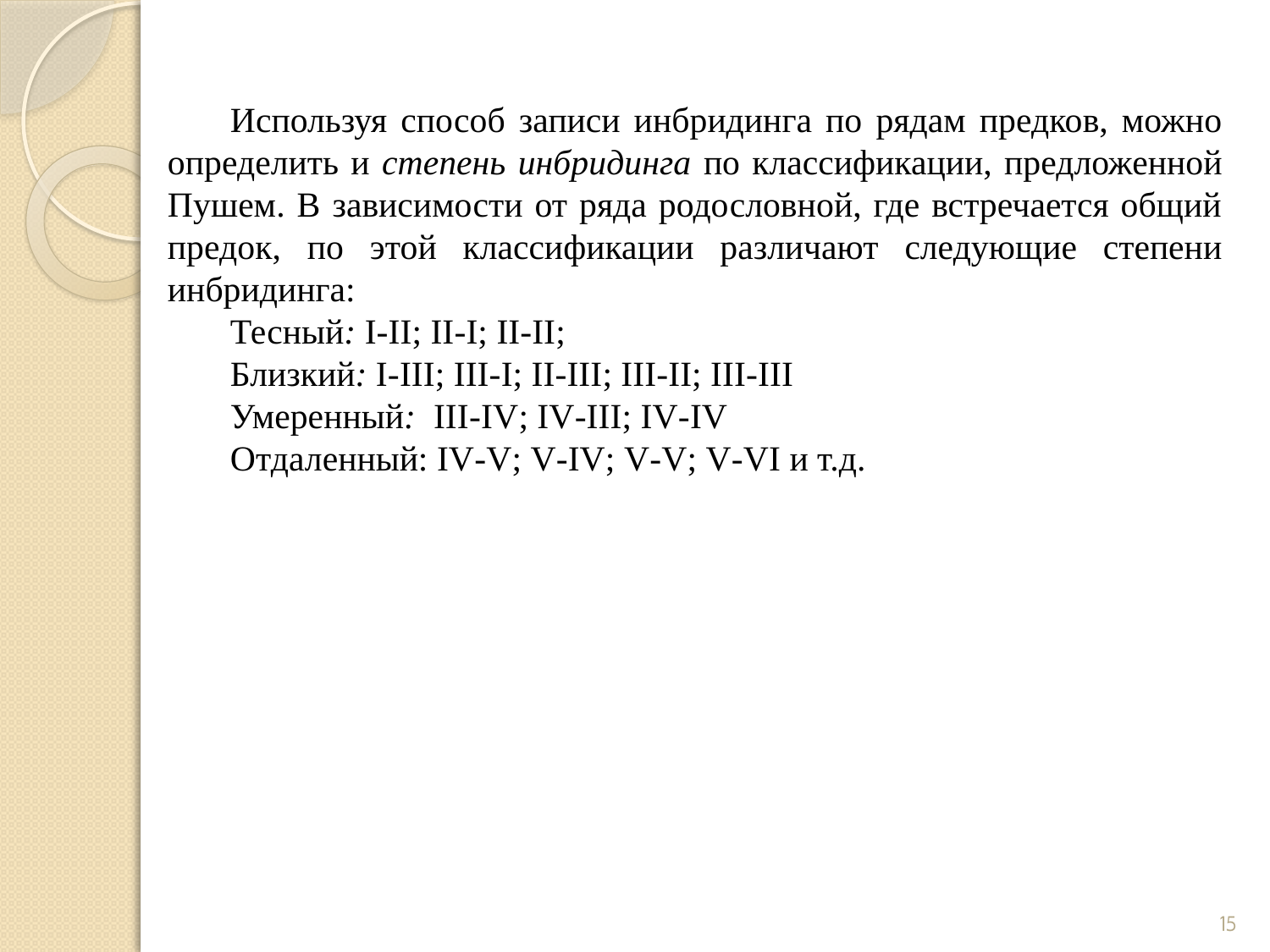

Используя способ записи инбридинга по рядам предков, можно определить и степень инбридинга по классификации, предложенной Пушем. В зависимости от ряда родословной, где встречается общий предок, по этой классификации различают следующие степени инбридинга:
Тесный: I-II; II-I; II-II;
Близкий: I-III; III-I; II-III; III-II; III-III
Умеренный:  III-IV; IV-III; IV-IV
Отдаленный: IV-V; V-IV; V-V; V-VI и т.д.
мангал
15